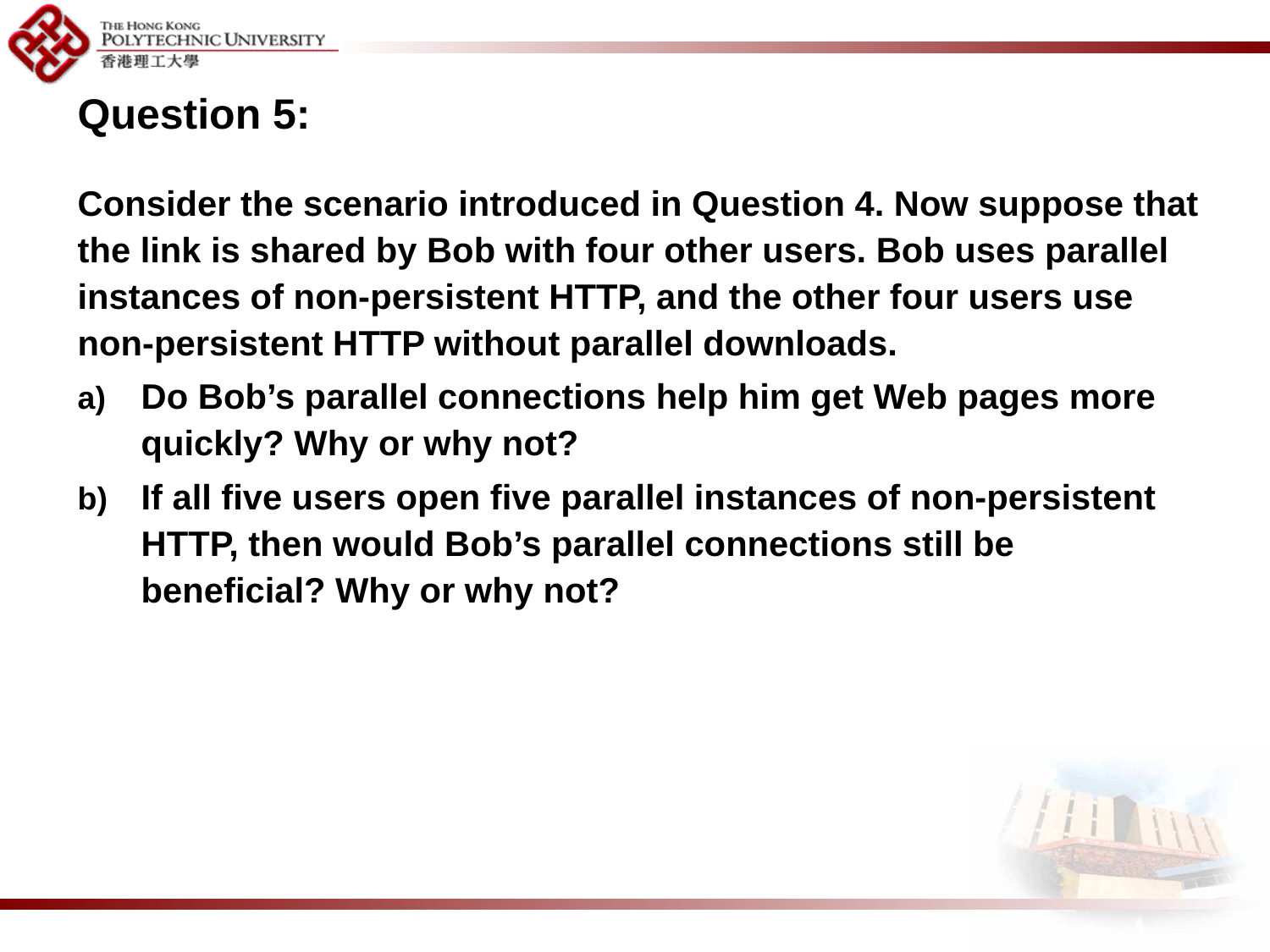

Question 5:

Consider the scenario introduced in Question 4. Now suppose that the link is shared by Bob with four other users. Bob uses parallel instances of non-persistent HTTP, and the other four users use non-persistent HTTP without parallel downloads.
Do Bob’s parallel connections help him get Web pages more quickly? Why or why not?
If all five users open five parallel instances of non-persistent HTTP, then would Bob’s parallel connections still be beneficial? Why or why not?